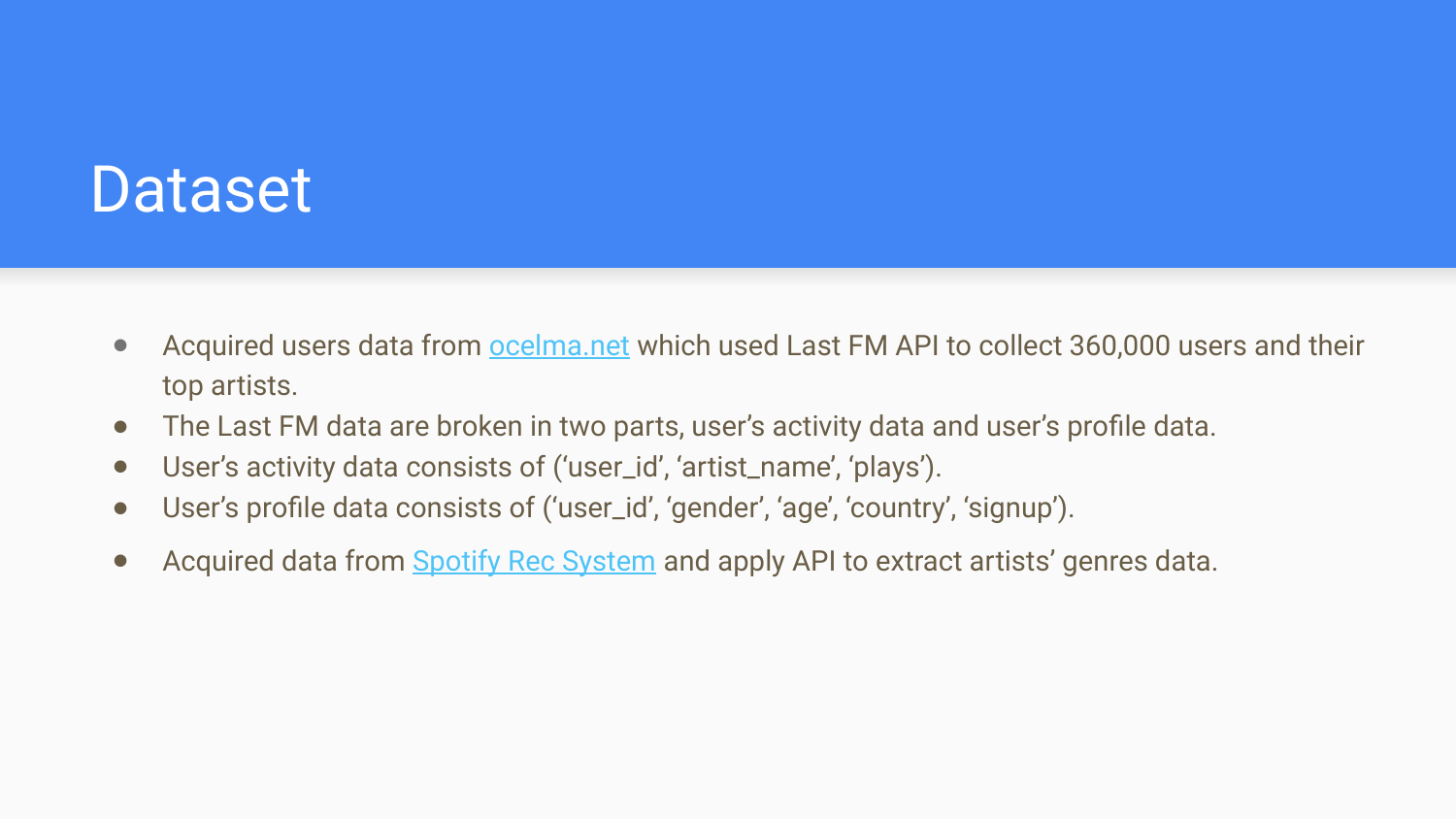

# Dataset
Acquired users data from ocelma.net which used Last FM API to collect 360,000 users and their top artists.
The Last FM data are broken in two parts, user’s activity data and user’s profile data.
User’s activity data consists of (‘user_id’, ‘artist_name’, ‘plays’).
User’s profile data consists of (‘user_id’, ‘gender’, ‘age’, ‘country’, ‘signup’).
Acquired data from Spotify Rec System and apply API to extract artists’ genres data.